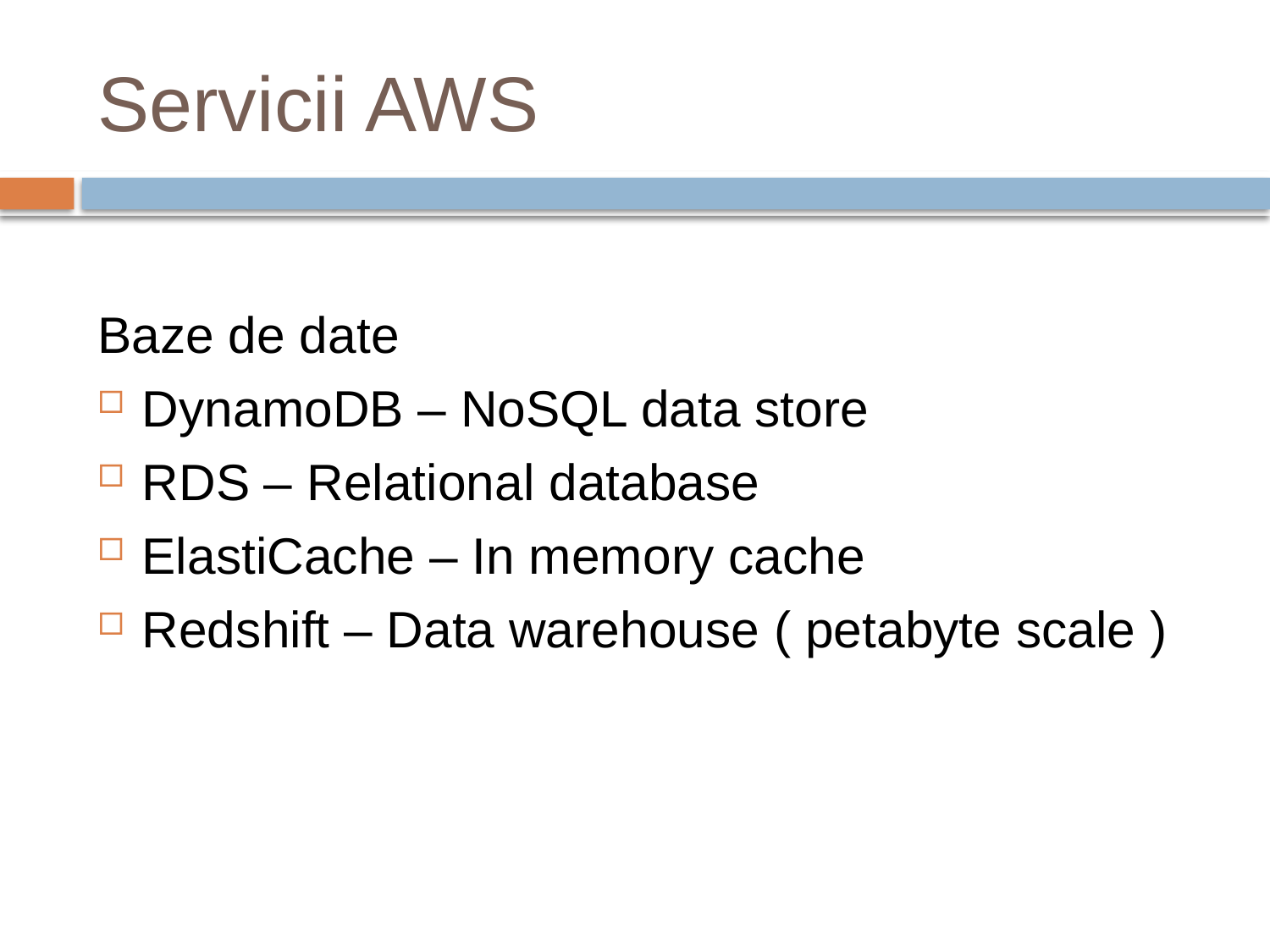

# Servicii AWS

Baze de date
DynamoDB – NoSQL data store
RDS – Relational database
ElastiCache – In memory cache
Redshift – Data warehouse ( petabyte scale )